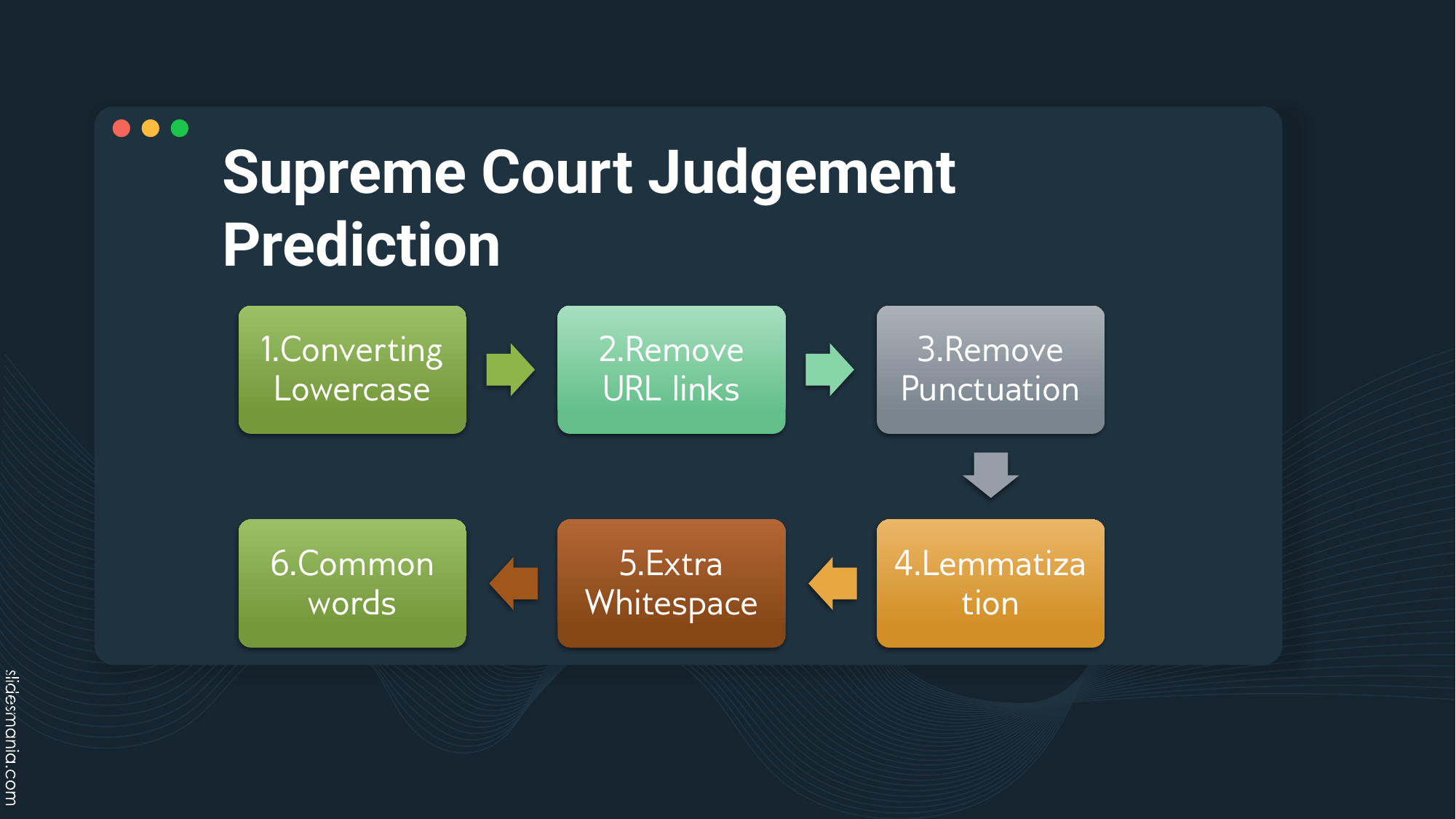

# Supreme Court Judgement Prediction

1.Converting Lowercase
2.Remove URL links
3.Remove Punctuation

6.Common words
5.Extra Whitespace
4.Lemmatization